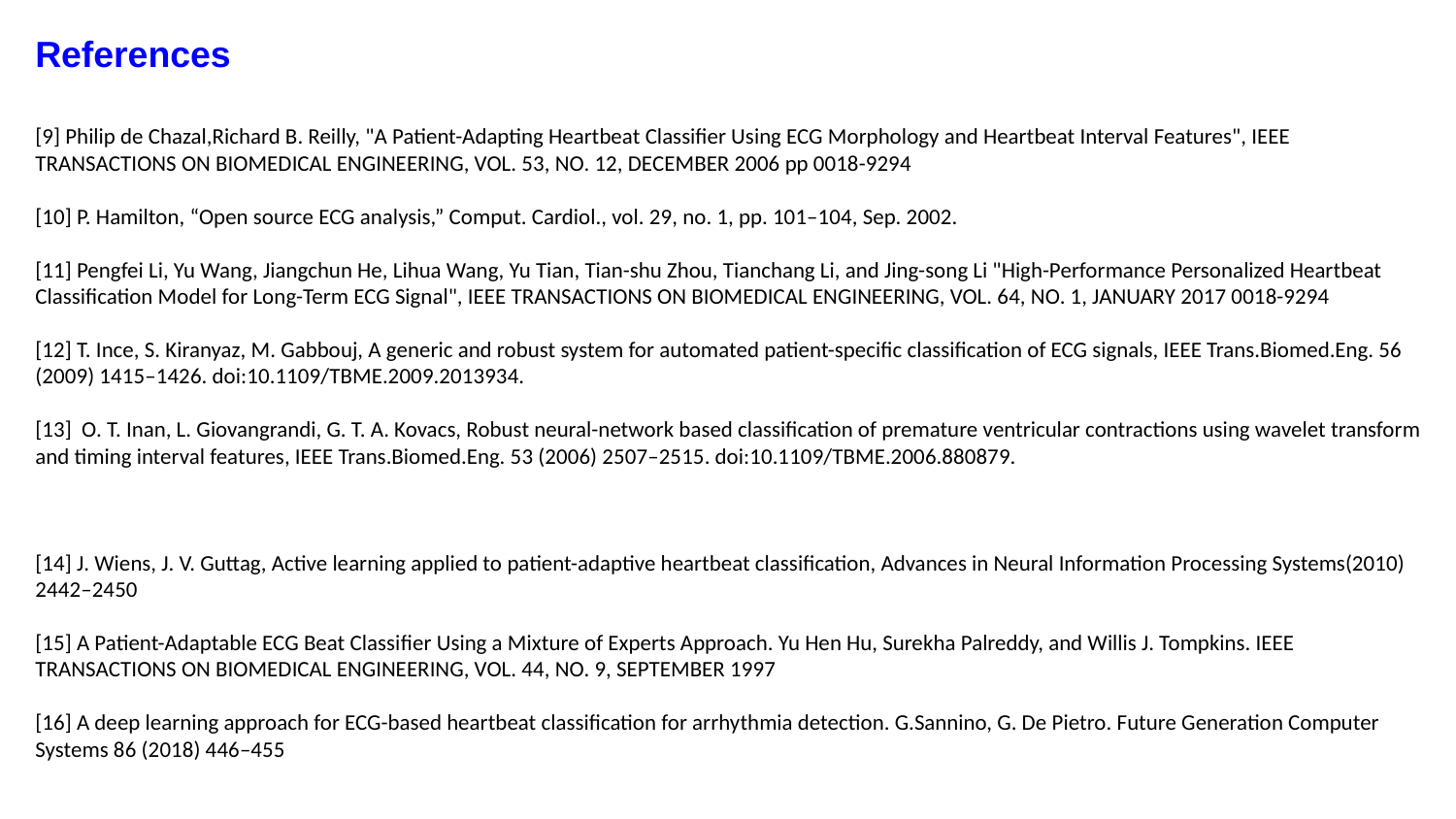

References
[9] Philip de Chazal,Richard B. Reilly, "A Patient-Adapting Heartbeat Classifier Using ECG Morphology and Heartbeat Interval Features", IEEE TRANSACTIONS ON BIOMEDICAL ENGINEERING, VOL. 53, NO. 12, DECEMBER 2006 pp 0018-9294

[10] P. Hamilton, “Open source ECG analysis,” Comput. Cardiol., vol. 29, no. 1, pp. 101–104, Sep. 2002.

[11] Pengfei Li, Yu Wang, Jiangchun He, Lihua Wang, Yu Tian, Tian-shu Zhou, Tianchang Li, and Jing-song Li "High-Performance Personalized Heartbeat Classification Model for Long-Term ECG Signal", IEEE TRANSACTIONS ON BIOMEDICAL ENGINEERING, VOL. 64, NO. 1, JANUARY 2017 0018-9294

[12] T. Ince, S. Kiranyaz, M. Gabbouj, A generic and robust system for automated patient-specific classification of ECG signals, IEEE Trans.Biomed.Eng. 56 (2009) 1415–1426. doi:10.1109/TBME.2009.2013934.

[13]  O. T. Inan, L. Giovangrandi, G. T. A. Kovacs, Robust neural-network based classification of premature ventricular contractions using wavelet transform and timing interval features, IEEE Trans.Biomed.Eng. 53 (2006) 2507–2515. doi:10.1109/TBME.2006.880879.

[14] J. Wiens, J. V. Guttag, Active learning applied to patient-adaptive heartbeat classification, Advances in Neural Information Processing Systems(2010) 2442–2450

[15] A Patient-Adaptable ECG Beat Classiﬁer Using a Mixture of Experts Approach. Yu Hen Hu, Surekha Palreddy, and Willis J. Tompkins. IEEE TRANSACTIONS ON BIOMEDICAL ENGINEERING, VOL. 44, NO. 9, SEPTEMBER 1997

[16] A deep learning approach for ECG-based heartbeat classification for arrhythmia detection. G.Sannino, G. De Pietro. Future Generation Computer Systems 86 (2018) 446–455